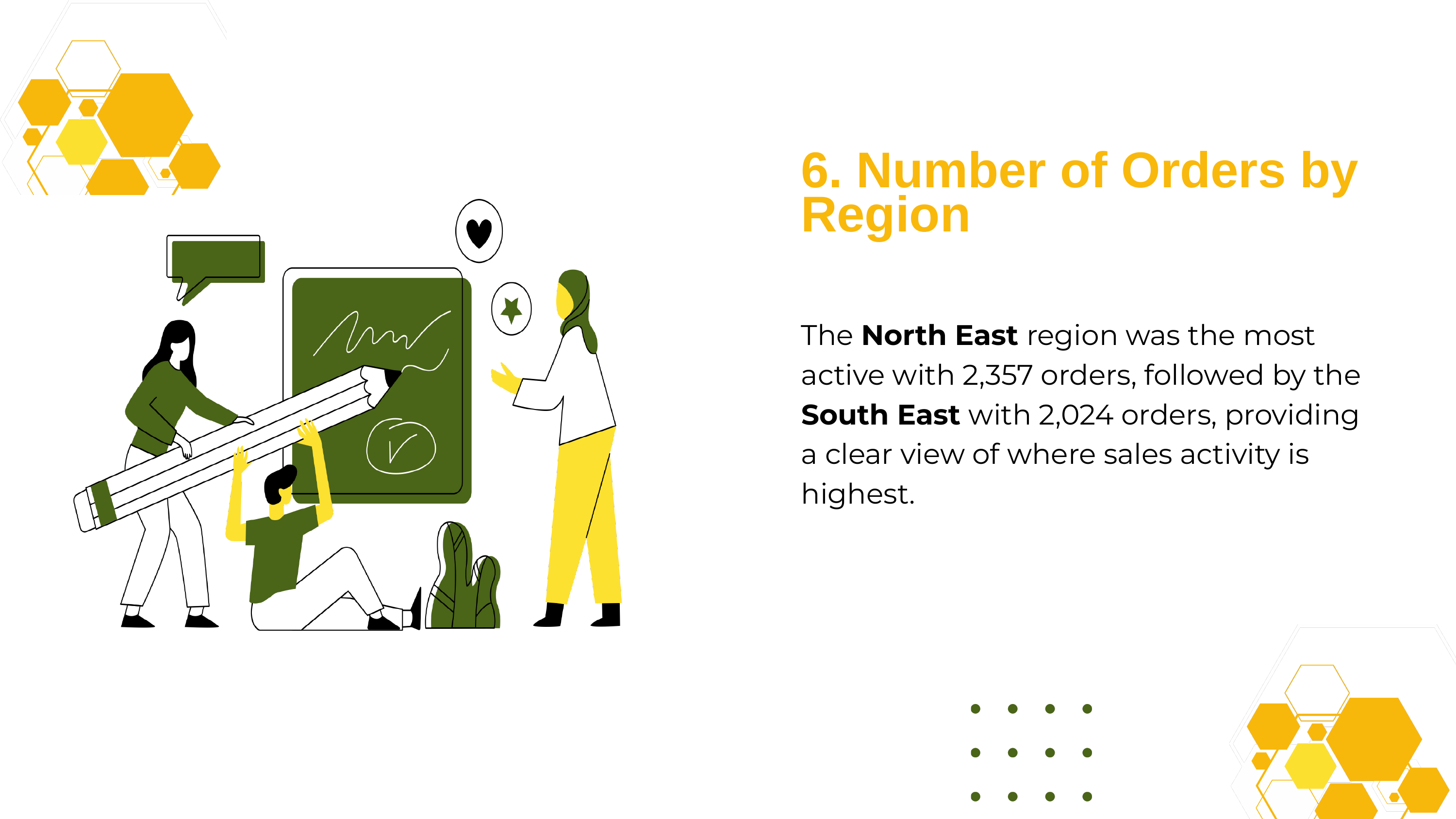

6. Number of Orders by Region

The North East region was the most active with 2,357 orders, followed by the South East with 2,024 orders, providing a clear view of where sales activity is highest.